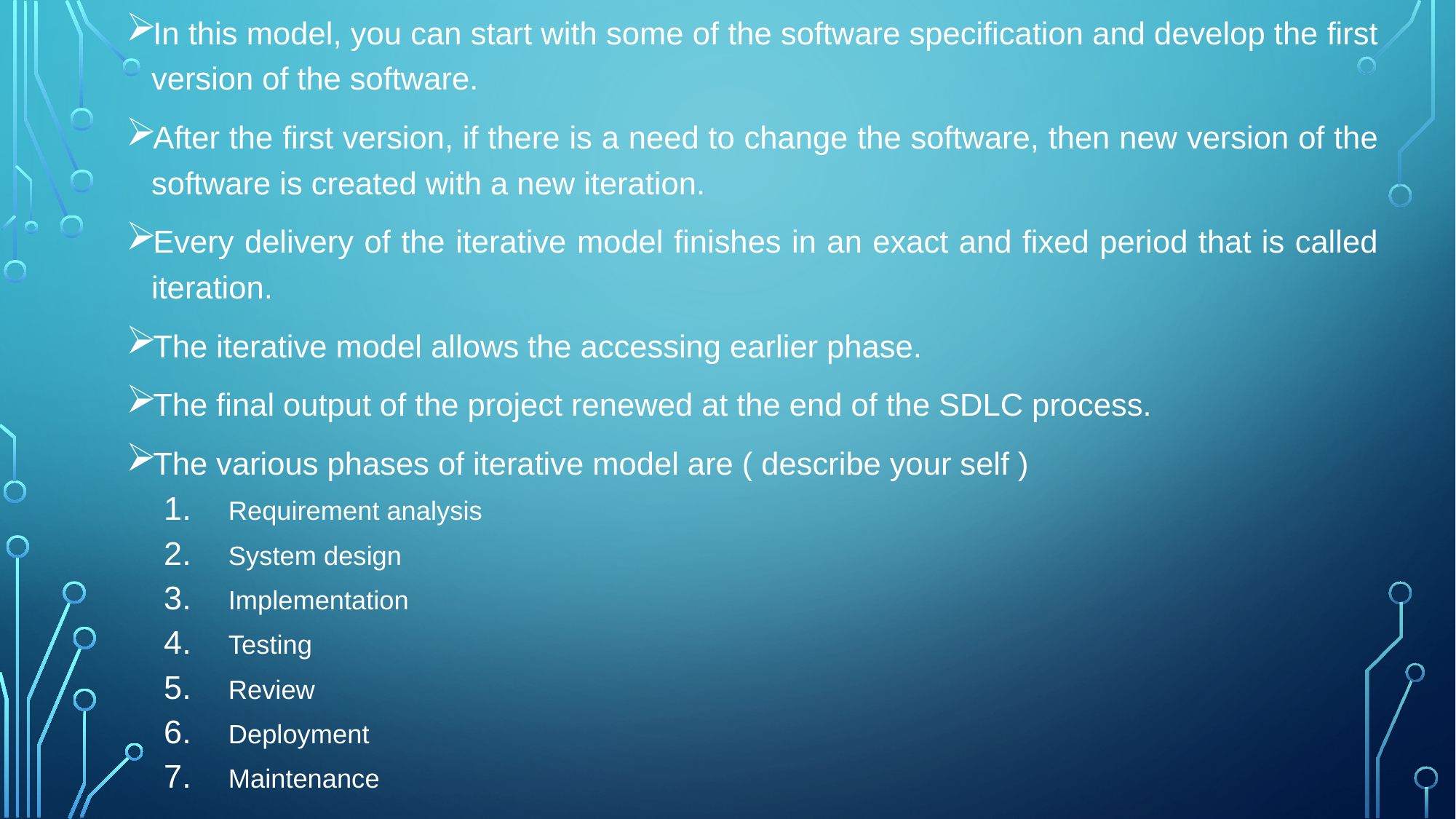

In this model, you can start with some of the software specification and develop the first version of the software.
After the first version, if there is a need to change the software, then new version of the software is created with a new iteration.
Every delivery of the iterative model finishes in an exact and fixed period that is called iteration.
The iterative model allows the accessing earlier phase.
The final output of the project renewed at the end of the SDLC process.
The various phases of iterative model are ( describe your self )
Requirement analysis
System design
Implementation
Testing
Review
Deployment
Maintenance
#